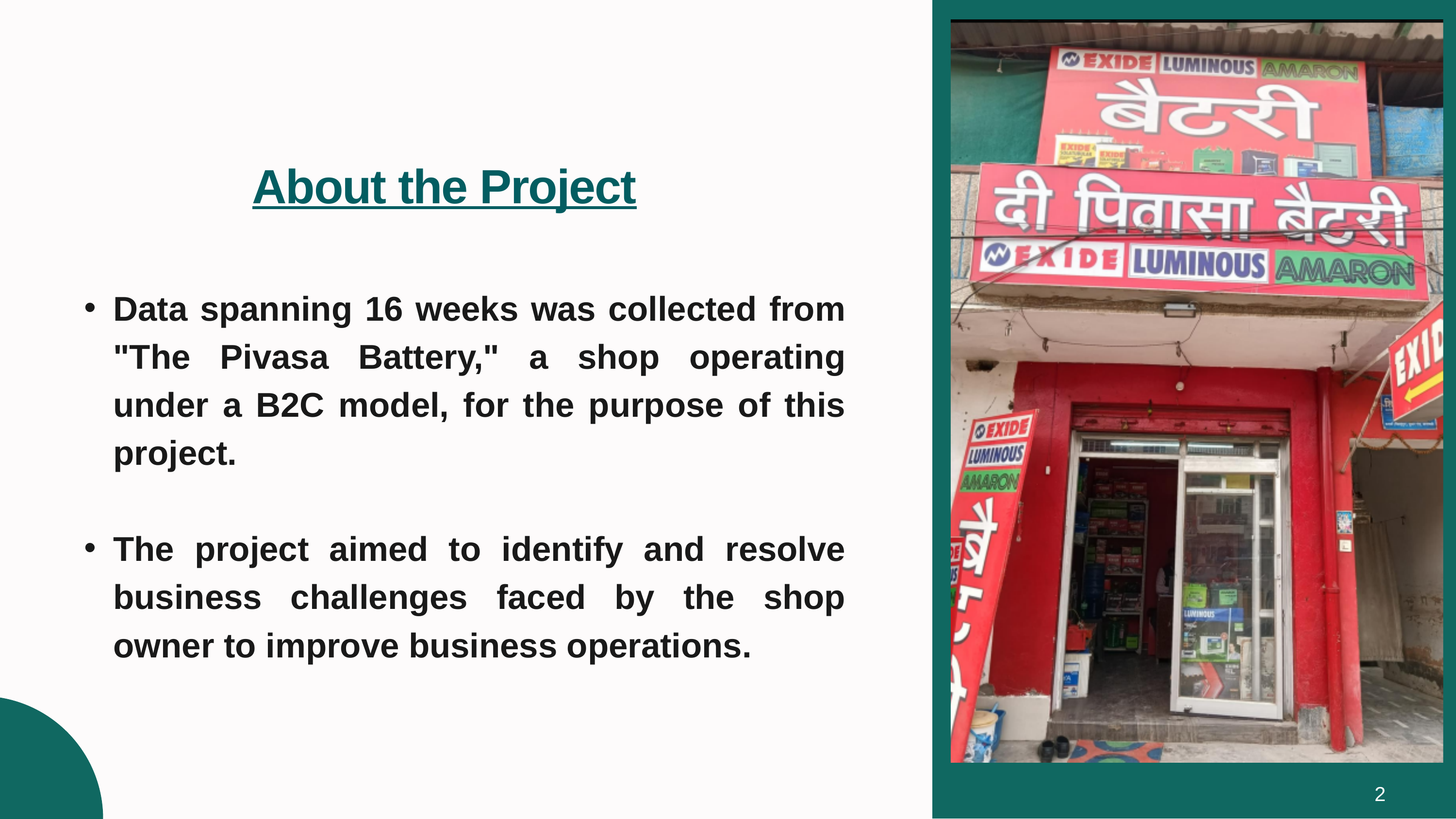

About the Project
Data spanning 16 weeks was collected from "The Pivasa Battery," a shop operating under a B2C model, for the purpose of this project.

The project aimed to identify and resolve business challenges faced by the shop owner to improve business operations.

2